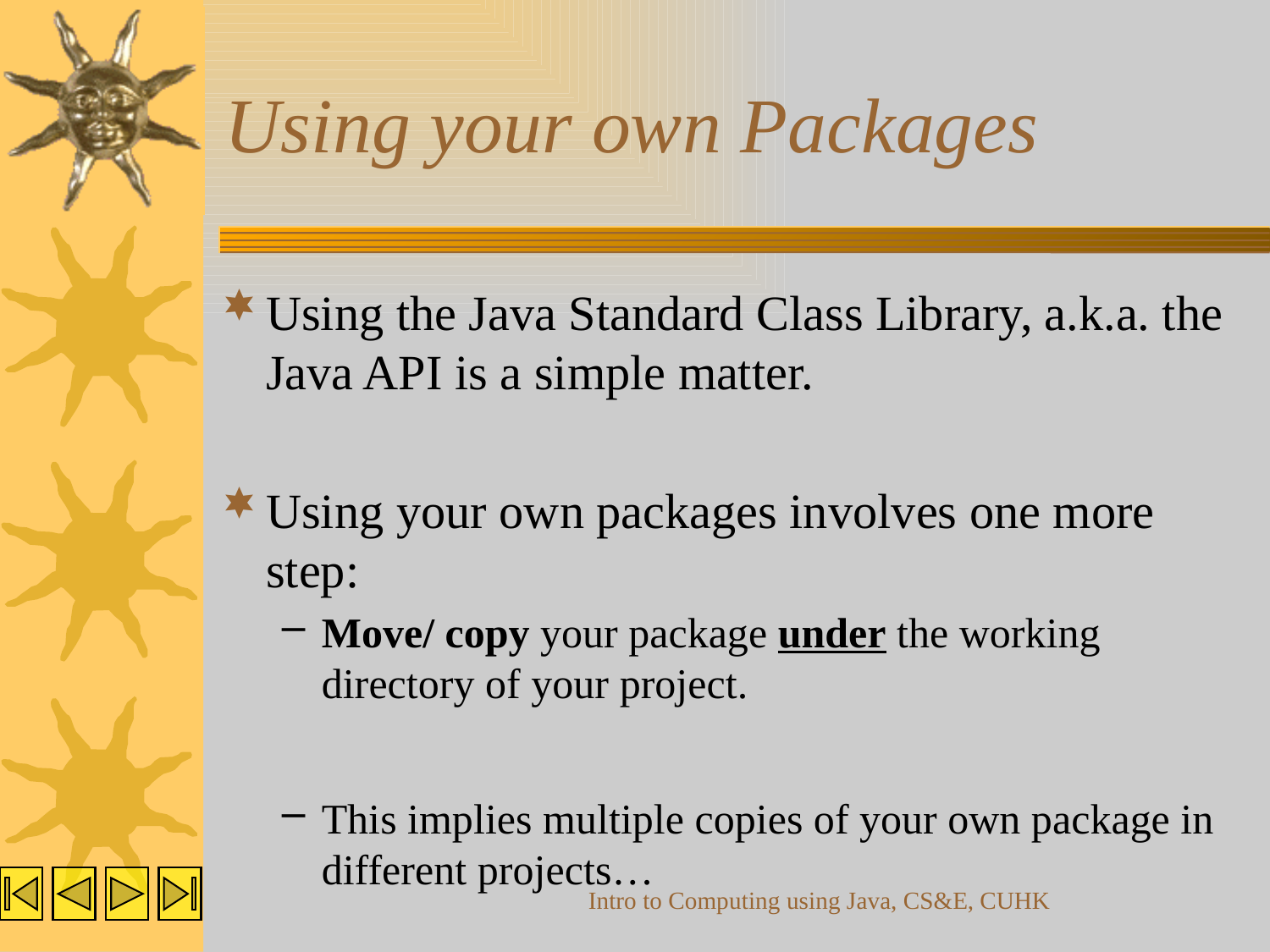

# Using your own Packages
Using the Java Standard Class Library, a.k.a. the Java API is a simple matter.

Using your own packages involves one more step:
Move/ copy your package under the working directory of your project.

This implies multiple copies of your own package in different projects…
Intro to Computing using Java, CS&E, CUHK
16